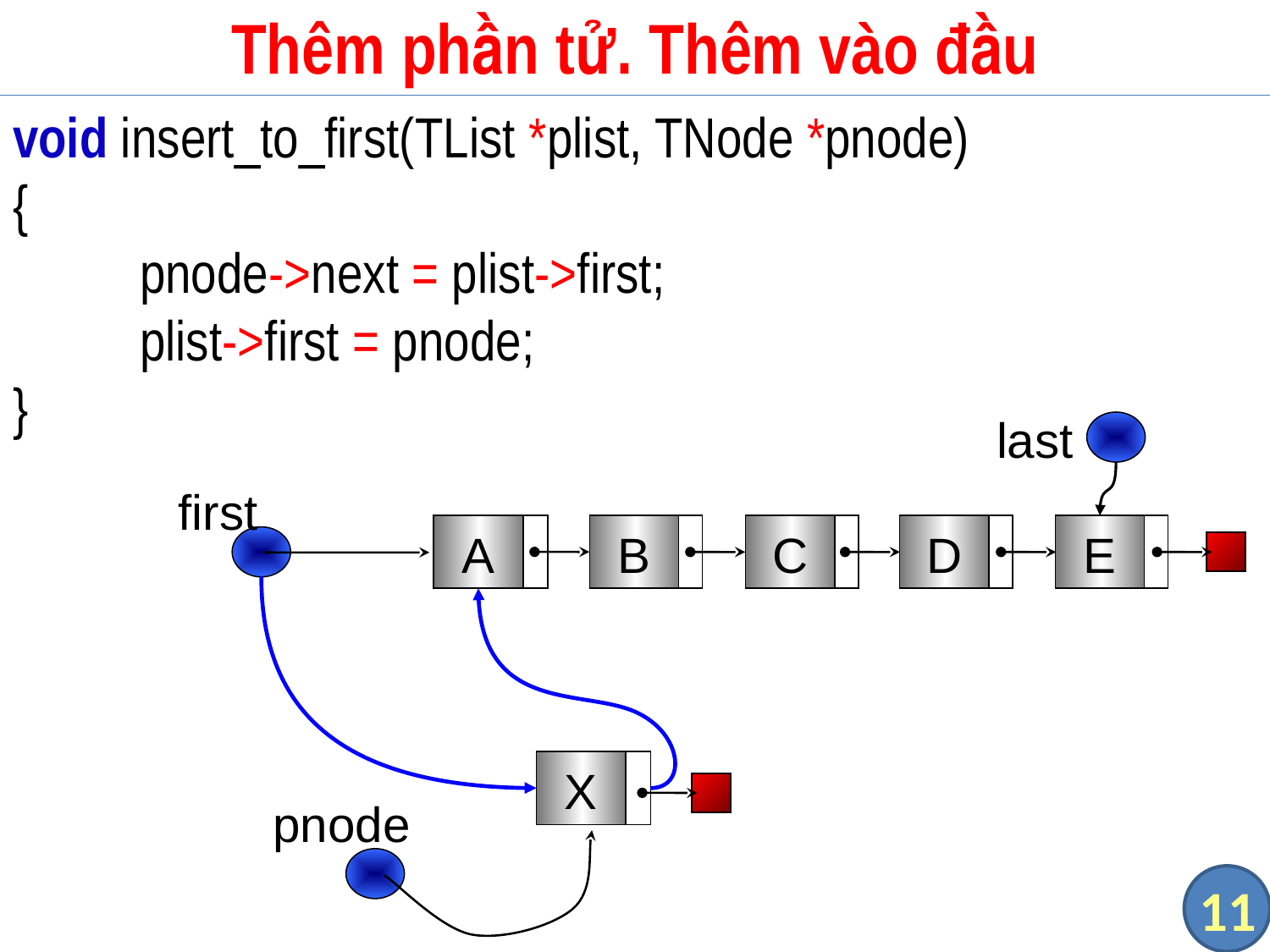

# Thêm phần tử. Thêm vào đầu
void insert_to_first(TList *plist, TNode *pnode)
{
	pnode->next = plist->first;
	plist->first = pnode;
}

last

first
A

B

C

D

E

X

pnode

11